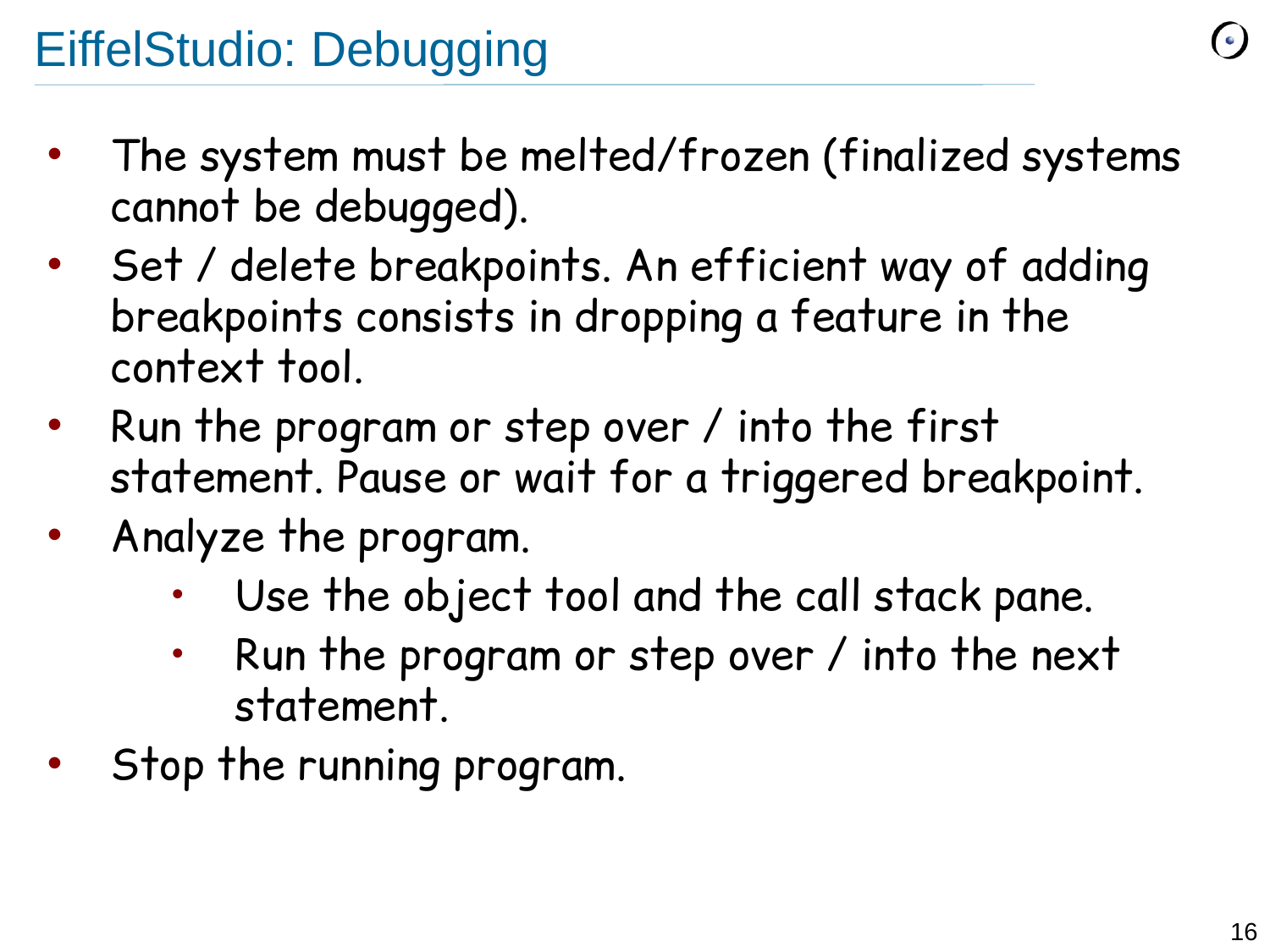

# EiffelStudio: Debugging
The system must be melted/frozen (finalized systems cannot be debugged).
Set / delete breakpoints. An efficient way of adding breakpoints consists in dropping a feature in the context tool.
Run the program or step over / into the first statement. Pause or wait for a triggered breakpoint.
Analyze the program.
Use the object tool and the call stack pane.
Run the program or step over / into the next statement.
Stop the running program.